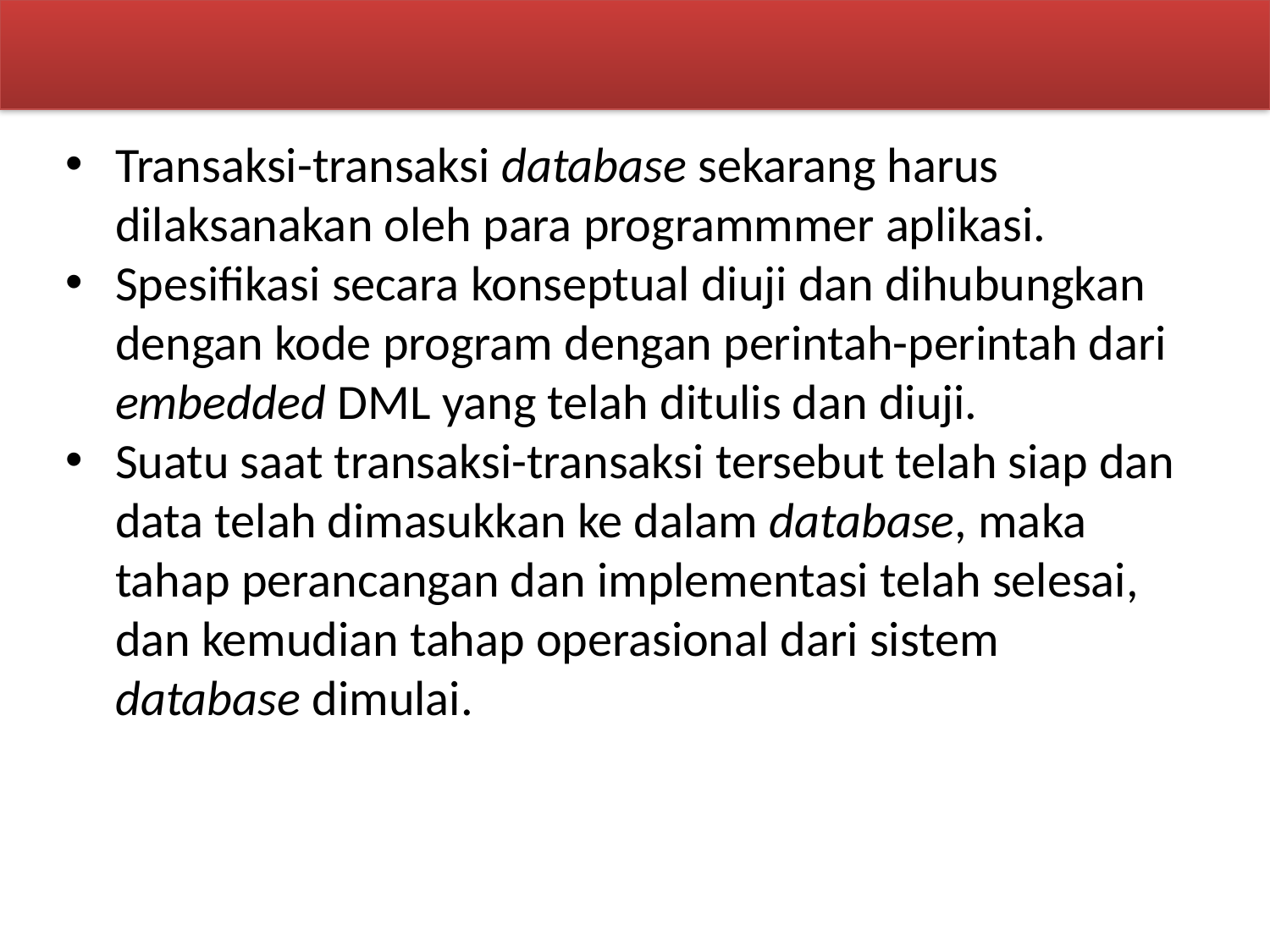

Transaksi-transaksi database sekarang harus dilaksanakan oleh para programmmer aplikasi.
Spesifikasi secara konseptual diuji dan dihubungkan dengan kode program dengan perintah-perintah dari embedded DML yang telah ditulis dan diuji.
Suatu saat transaksi-transaksi tersebut telah siap dan data telah dimasukkan ke dalam database, maka tahap perancangan dan implementasi telah selesai, dan kemudian tahap operasional dari sistem database dimulai.